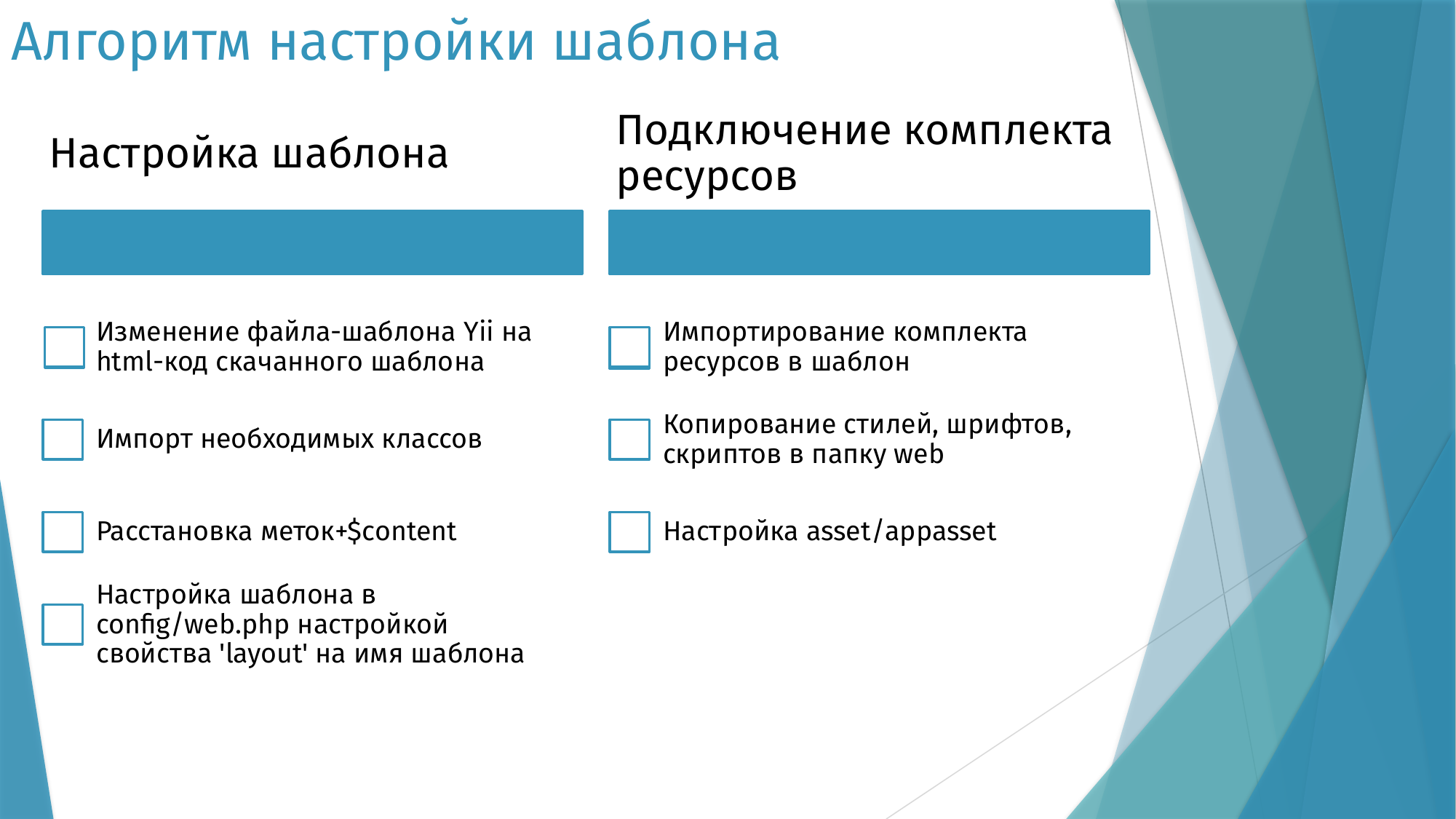

# Алгоритм настройки шаблона
Настройка шаблона
Изменение файла-шаблона Yii на html-код скачанного шаблона
Импорт необходимых классов
Расстановка меток+$content
Настройка шаблона в config/web.php настройкой свойства 'layout' на имя шаблона
Подключение комплекта ресурсов
Импортирование комплекта ресурсов в шаблон
Копирование стилей, шрифтов, скриптов в папку web
Настройка asset/appasset